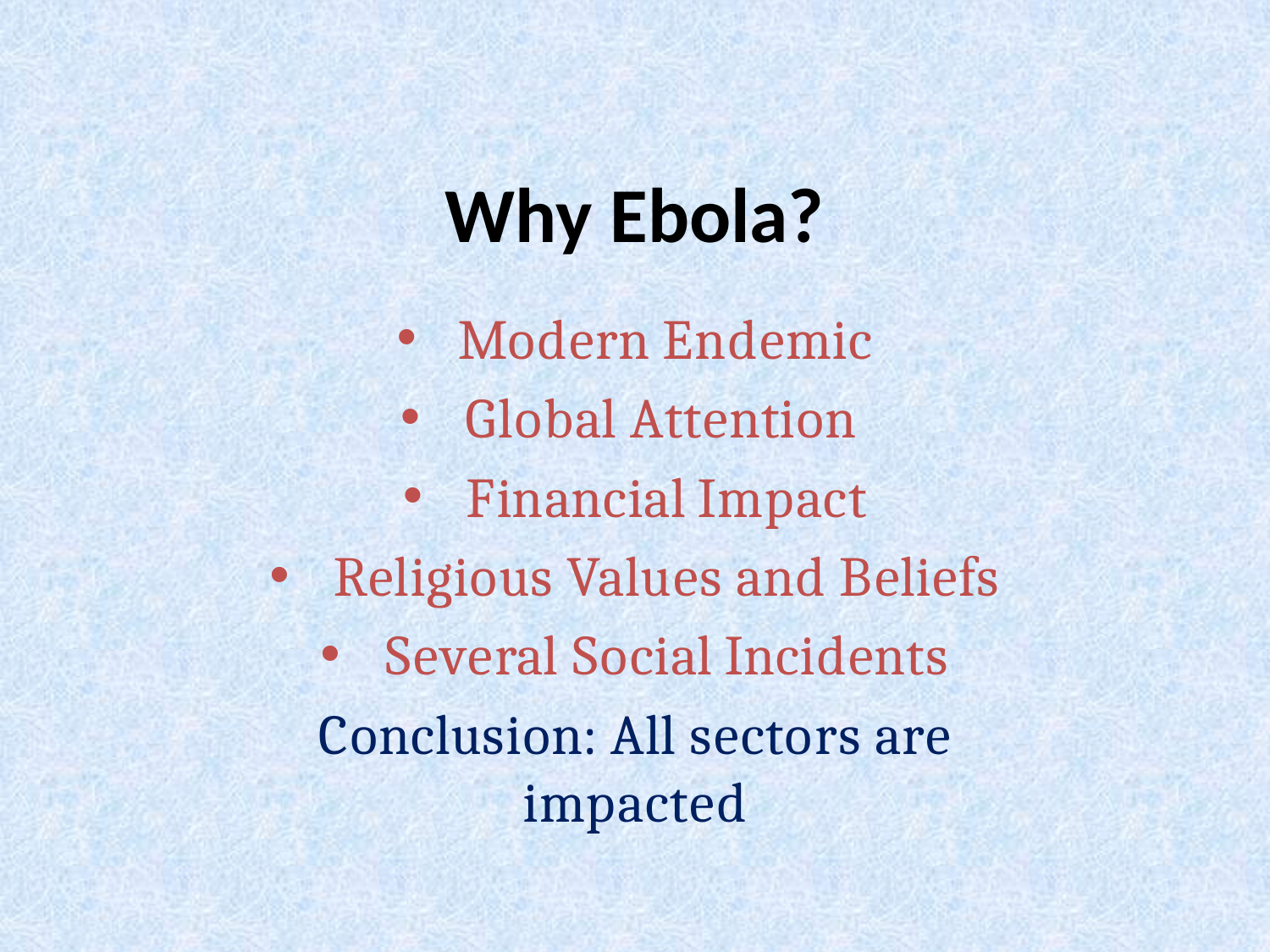

# Why Ebola?
Modern Endemic
Global Attention
Financial Impact
Religious Values and Beliefs
Several Social Incidents
Conclusion: All sectors are impacted